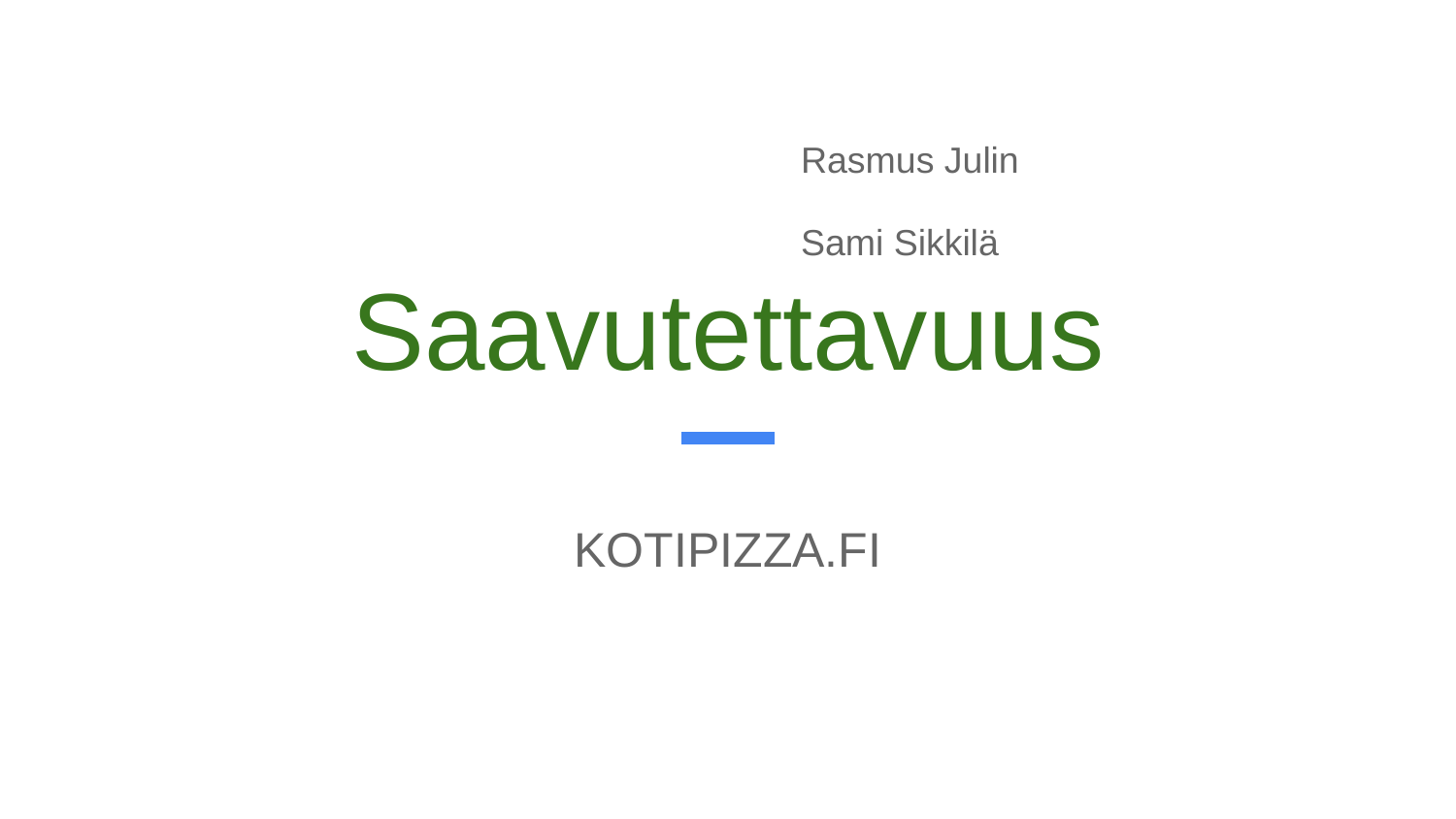

# Saavutettavuus
Rasmus Julin
Sami Sikkilä
KOTIPIZZA.FI